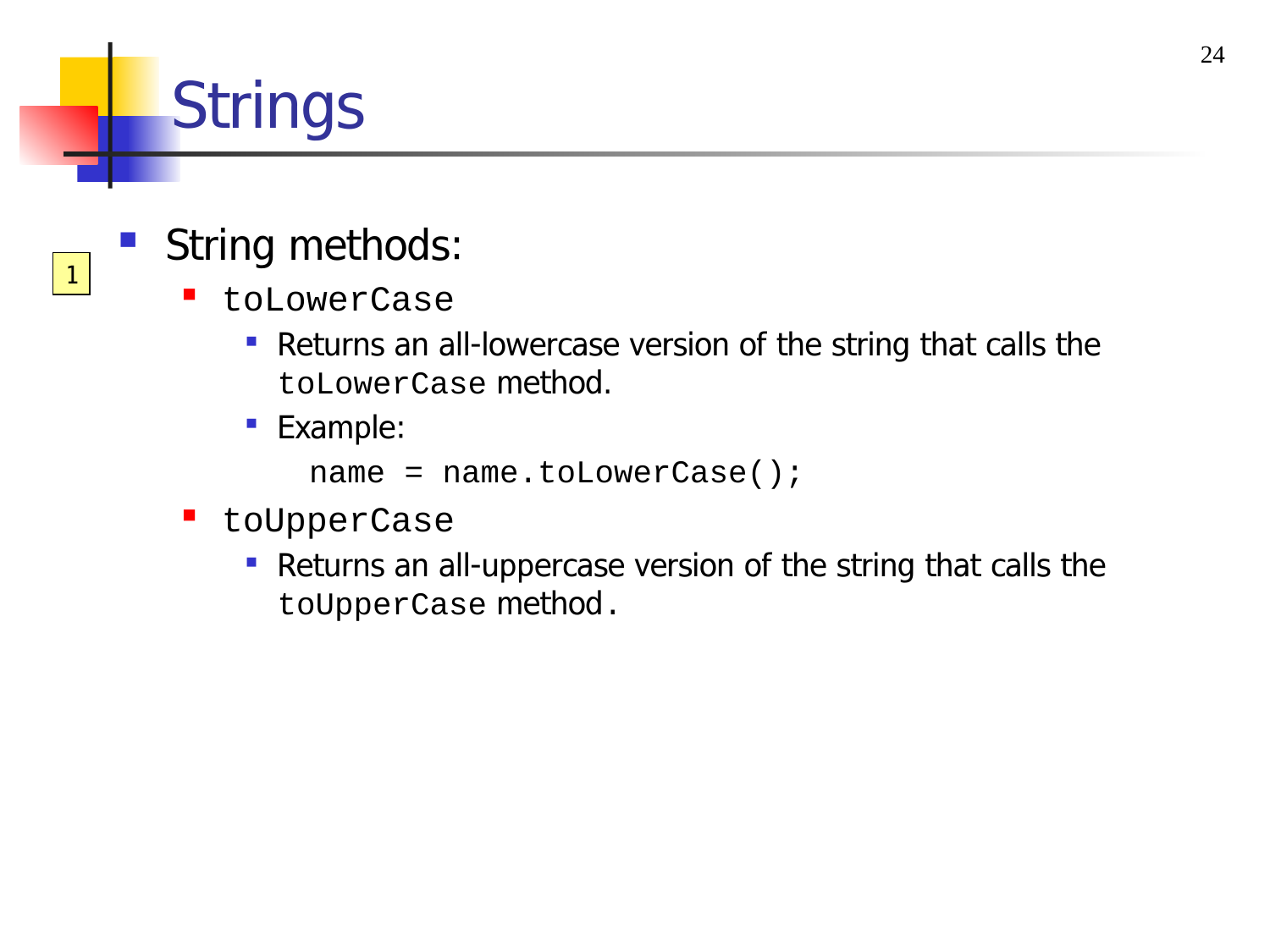

24
# Strings
String methods:
toLowerCase
Returns an all-lowercase version of the string that calls the toLowerCase method.
Example:
name = name.toLowerCase();
toUpperCase
Returns an all-uppercase version of the string that calls the toUpperCase method.
1